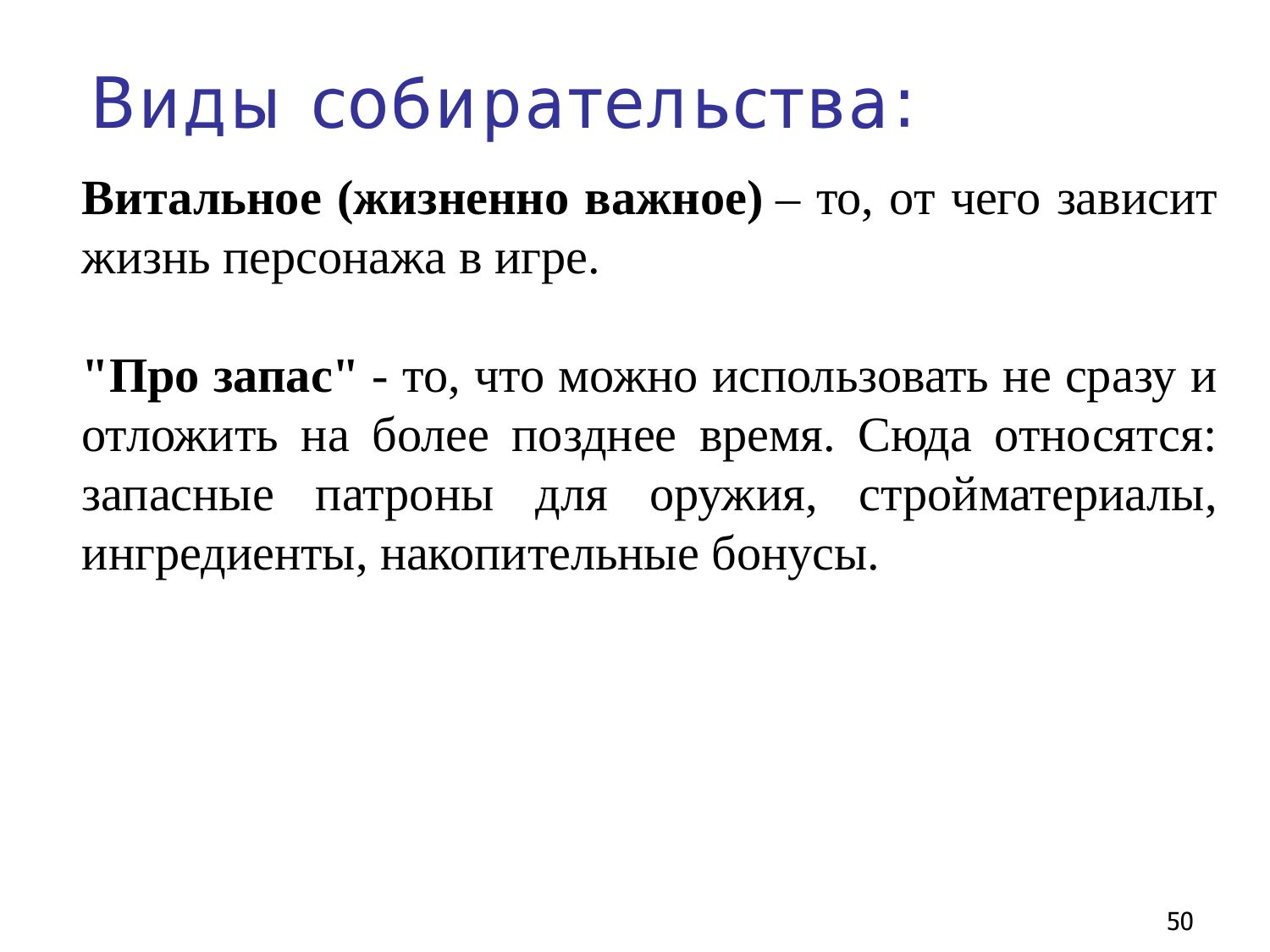

# Виды собирательства:
Витальное (жизненно важное) – то, от чего зависит жизнь персонажа в игре.

"Про запас" - то, что можно использовать не сразу и отложить на более позднее время. Сюда относятся: запасные патроны для оружия, стройматериалы, ингредиенты, накопительные бонусы.

50